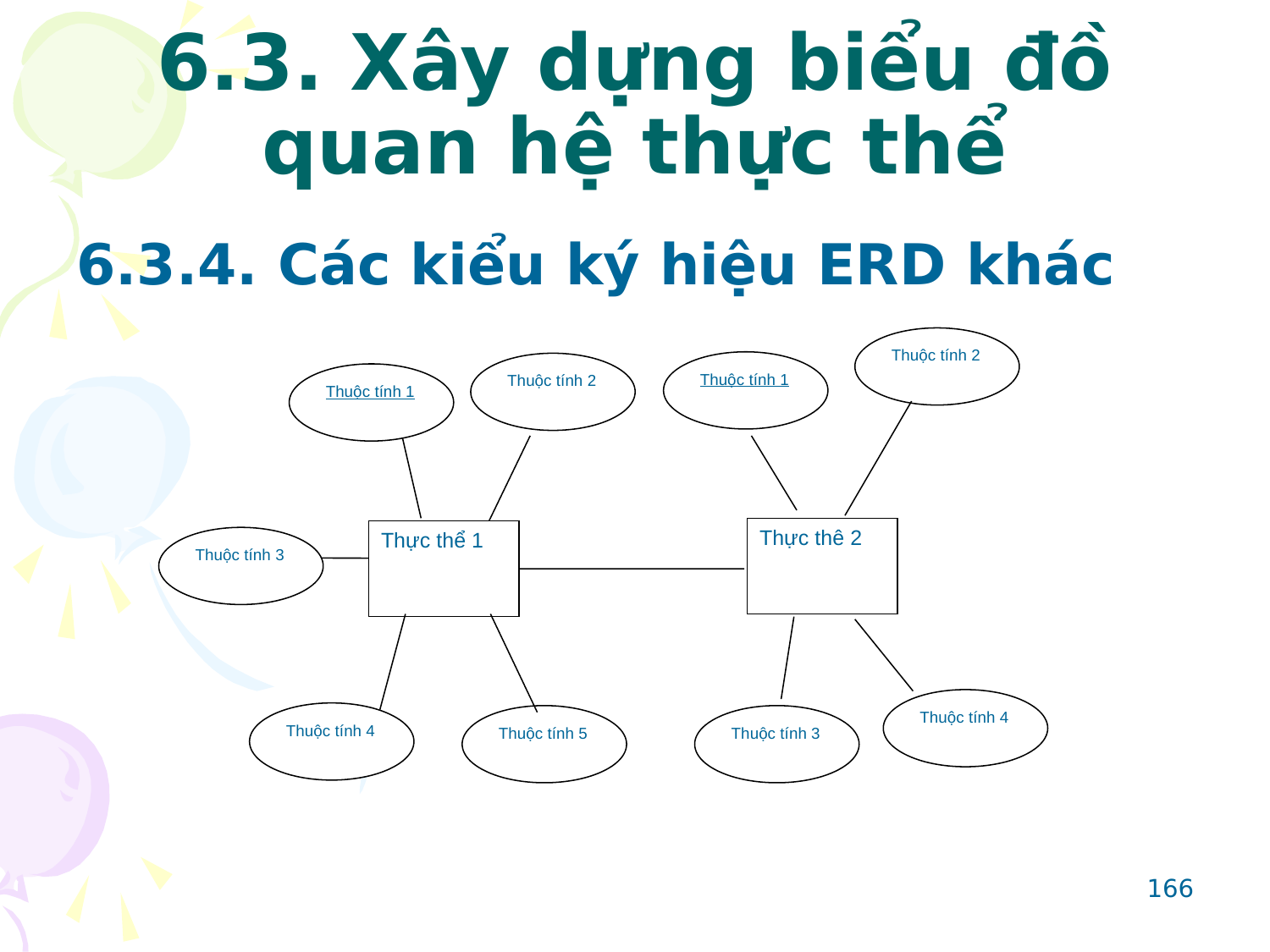

# 6.3. Xây dựng biểu đồ quan hệ thực thể
6.3.4. Các kiểu ký hiệu ERD khác

Thuộc tính 2
Thuộc tính 1
Thuộc tính 2
Thuộc tính 1

Thực thê 2
Thực thể 1
Thuộc tính 3

Thuộc tính 4
Thuộc tính 4
Thuộc tính 5
Thuộc tính 3
166